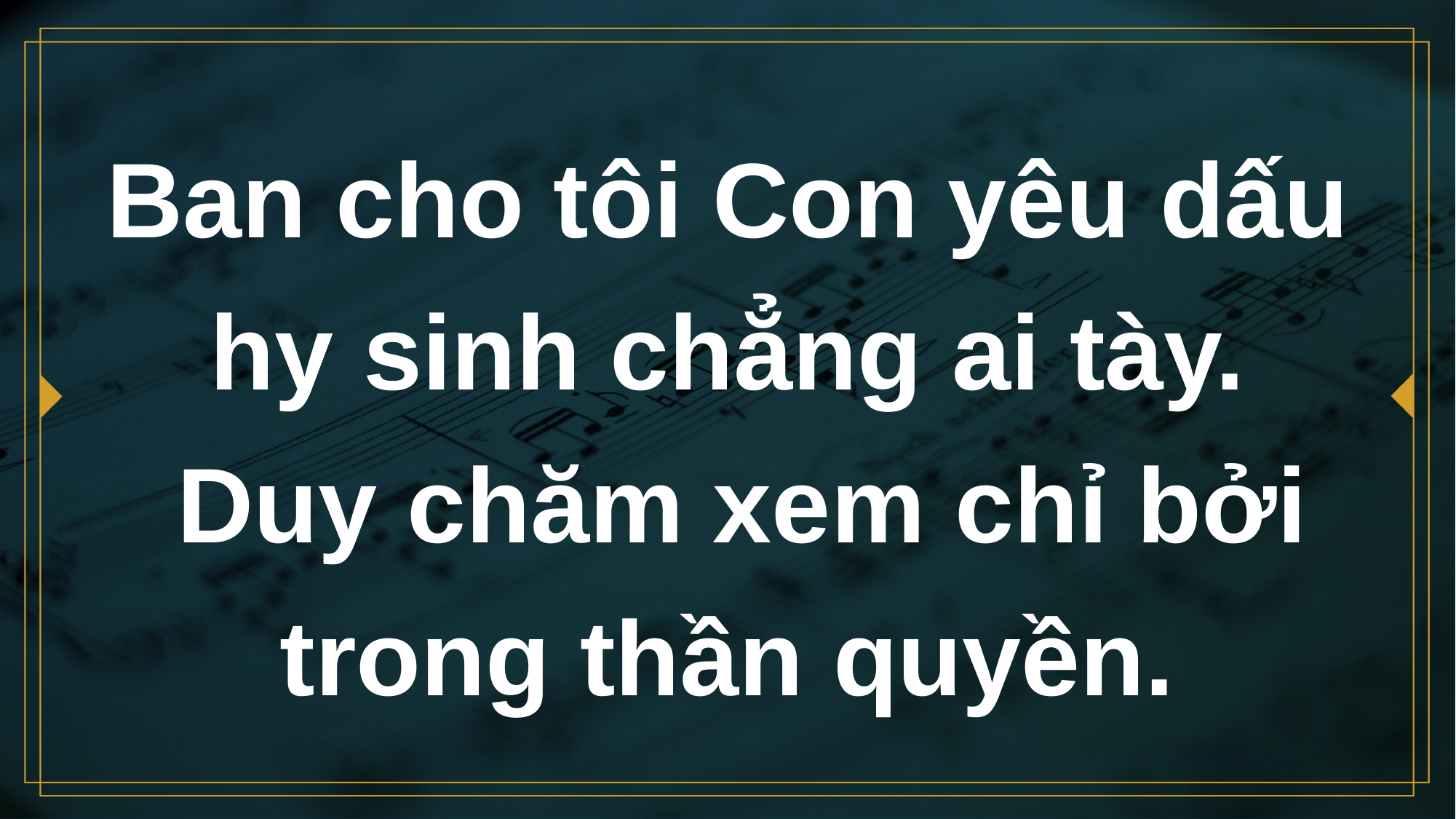

# Ban cho tôi Con yêu dấu hy sinh chẳng ai tày. Duy chăm xem chỉ bởi trong thần quyền.